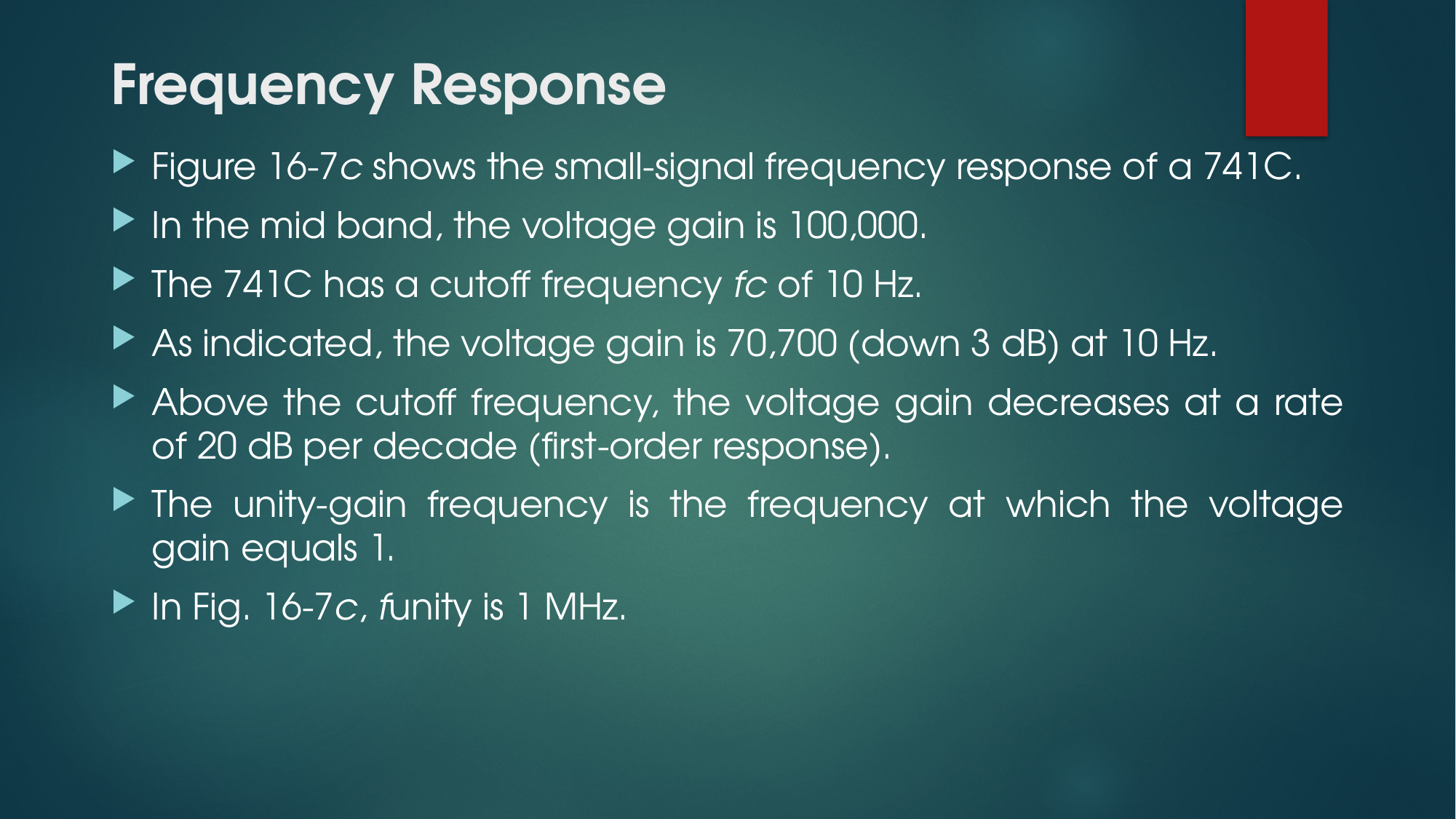

# Frequency Response
Figure 16-7c shows the small-signal frequency response of a 741C.
In the mid band, the voltage gain is 100,000.
The 741C has a cutoff frequency fc of 10 Hz.
As indicated, the voltage gain is 70,700 (down 3 dB) at 10 Hz.
Above the cutoff frequency, the voltage gain decreases at a rate of 20 dB per decade (first-order response).
The unity-gain frequency is the frequency at which the voltage gain equals 1.
In Fig. 16-7c, funity is 1 MHz.